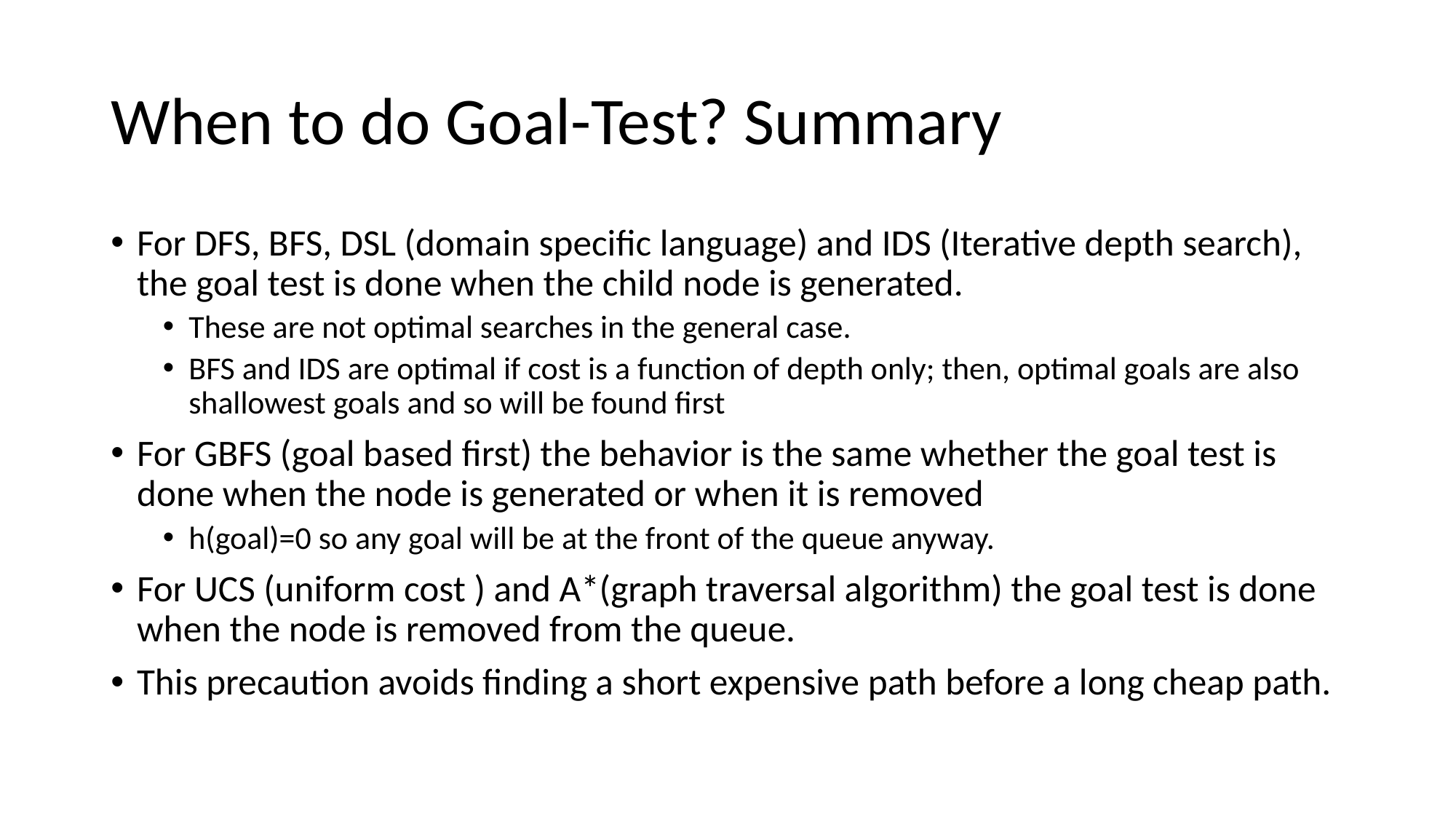

# When to do Goal-Test? Summary
For DFS, BFS, DSL (domain specific language) and IDS (Iterative depth search), the goal test is done when the child node is generated.
These are not optimal searches in the general case.
BFS and IDS are optimal if cost is a function of depth only; then, optimal goals are also shallowest goals and so will be found first
For GBFS (goal based first) the behavior is the same whether the goal test is done when the node is generated or when it is removed
h(goal)=0 so any goal will be at the front of the queue anyway.
For UCS (uniform cost ) and A*(graph traversal algorithm) the goal test is done when the node is removed from the queue.
This precaution avoids finding a short expensive path before a long cheap path.